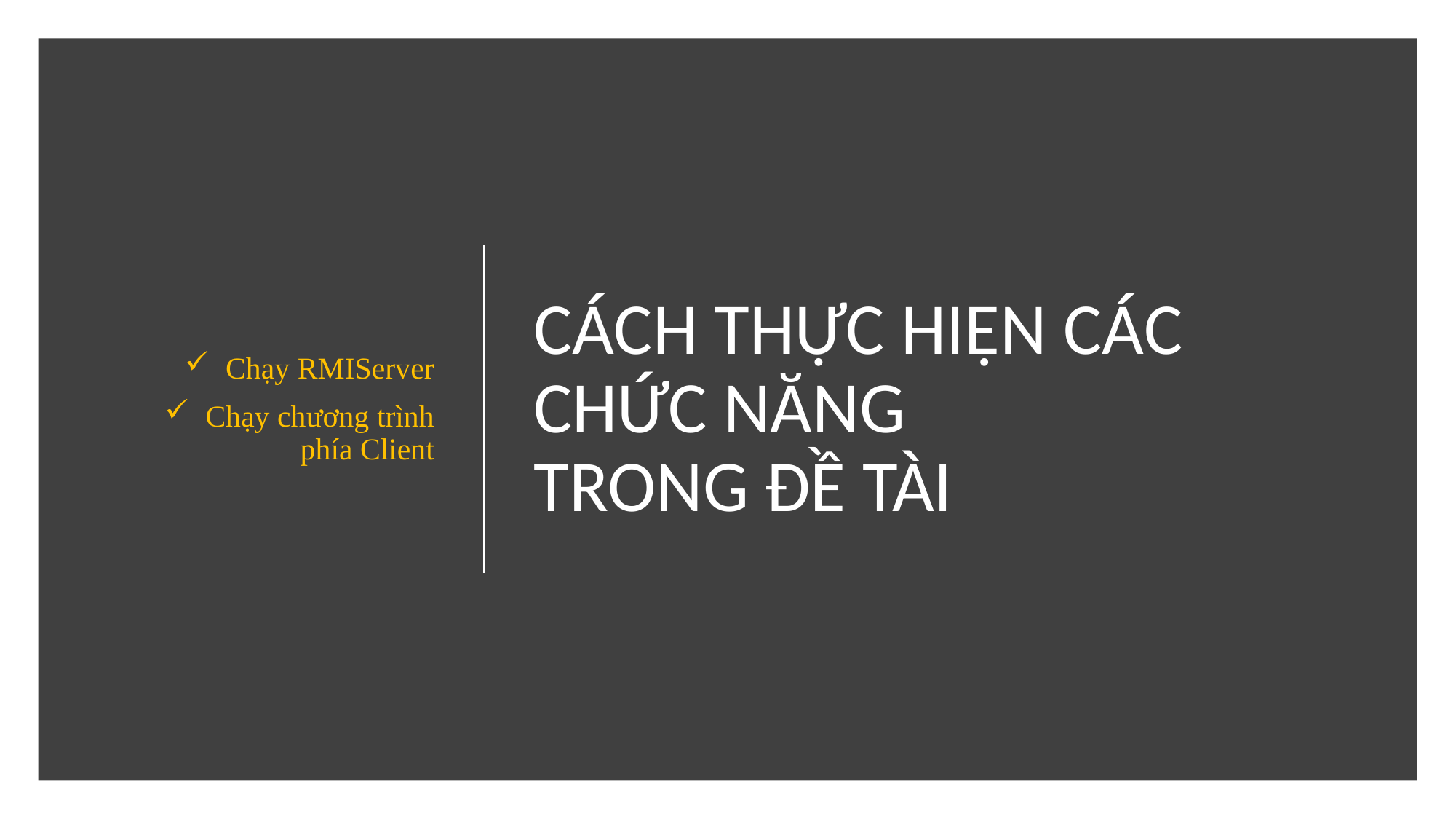

Chạy RMIServer
Chạy chương trình phía Client
# CÁCH THỰC HIỆN CÁC CHỨC NĂNG TRONG ĐỀ TÀI